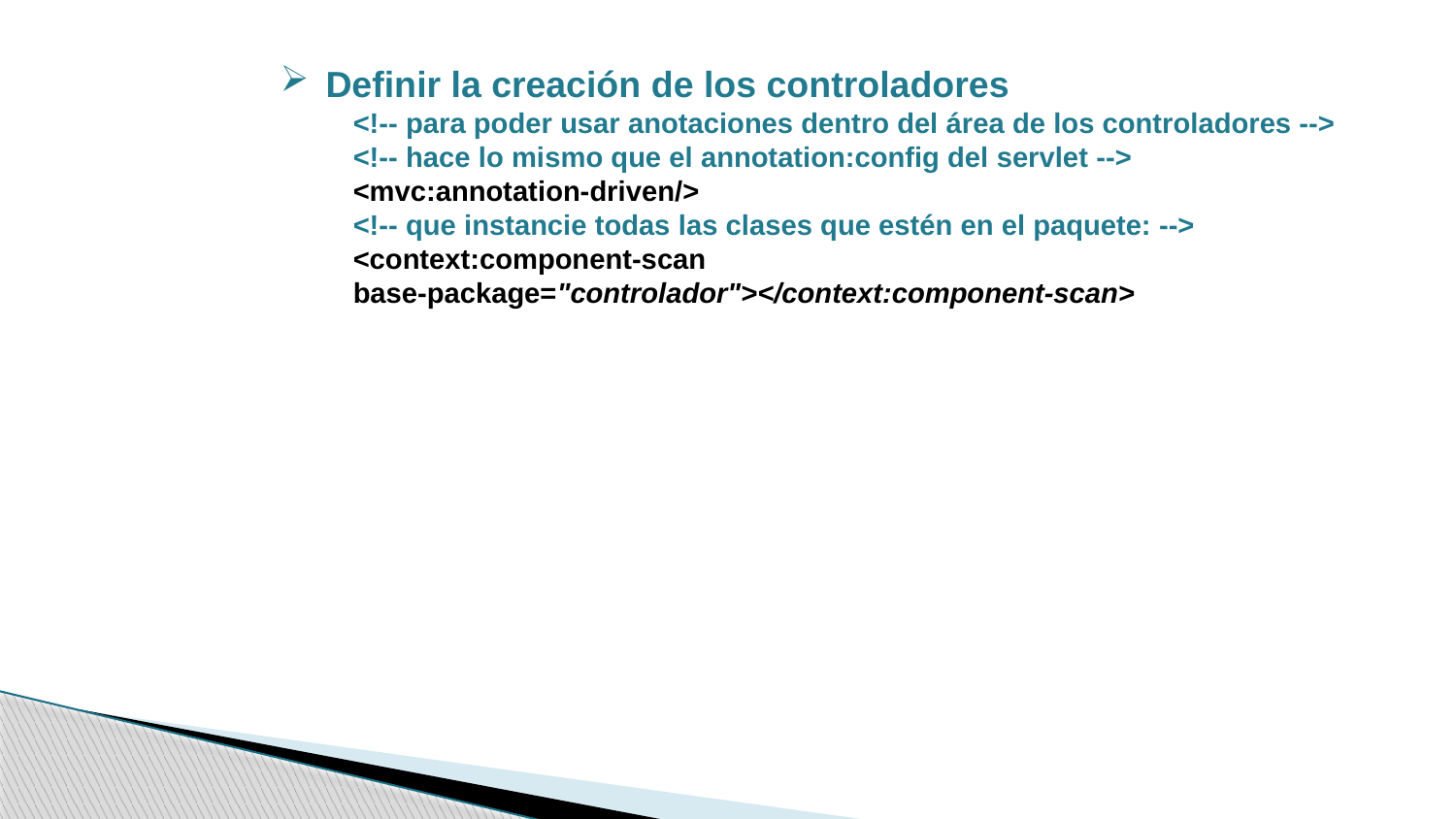

Definir la creación de los controladores
<!-- para poder usar anotaciones dentro del área de los controladores -->
<!-- hace lo mismo que el annotation:config del servlet -->
<mvc:annotation-driven/>
<!-- que instancie todas las clases que estén en el paquete: -->
<context:component-scan base-package="controlador"></context:component-scan>